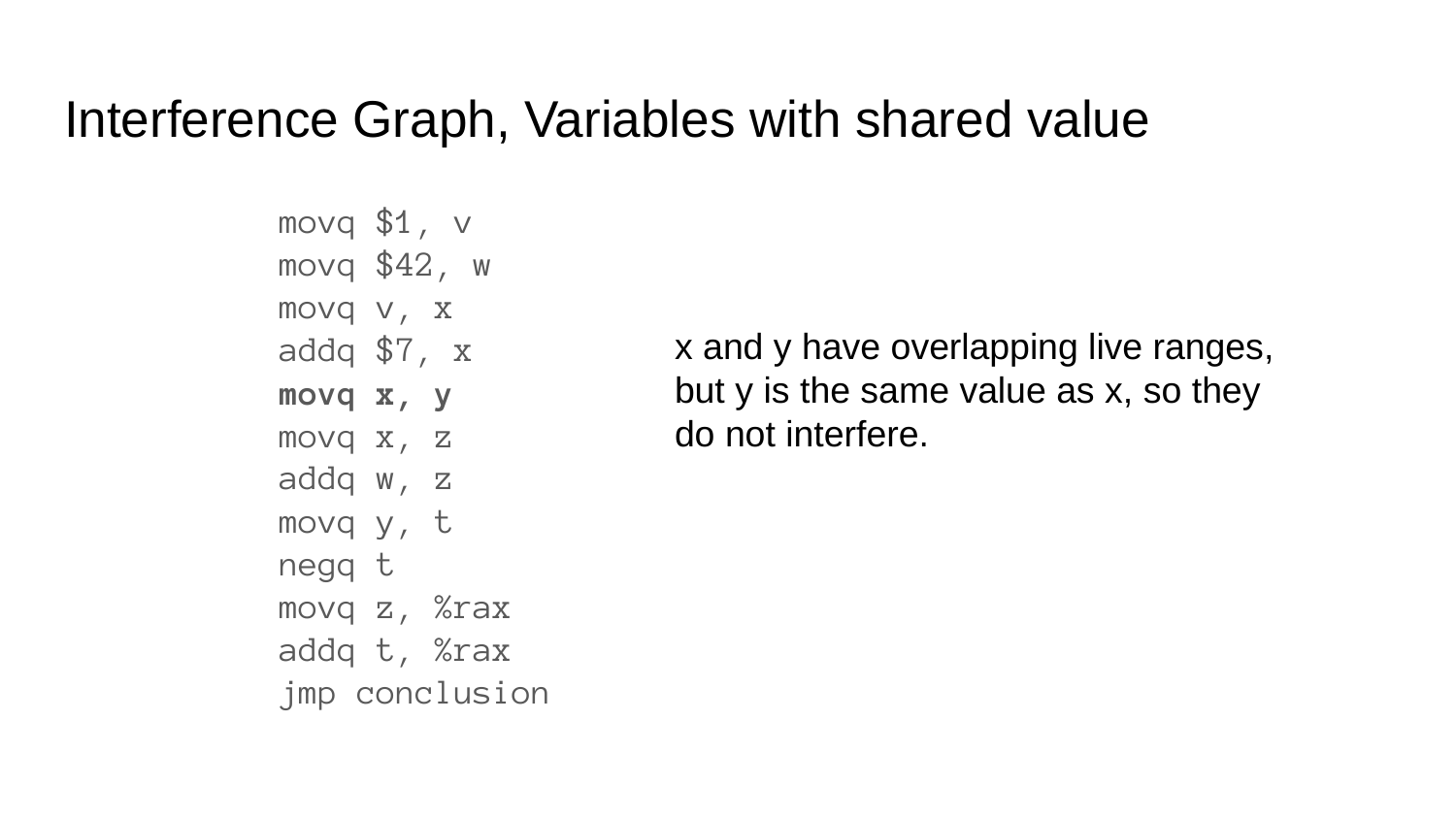

# Interference Graph, Variables with shared value
	movq $1, v
	movq $42, w
	movq v, x
	addq $7, x
	movq x, y
	movq x, z
	addq w, z
	movq y, t
	negq t
	movq z, %rax
	addq t, %rax
	jmp conclusion
x and y have overlapping live ranges, but y is the same value as x, so they do not interfere.